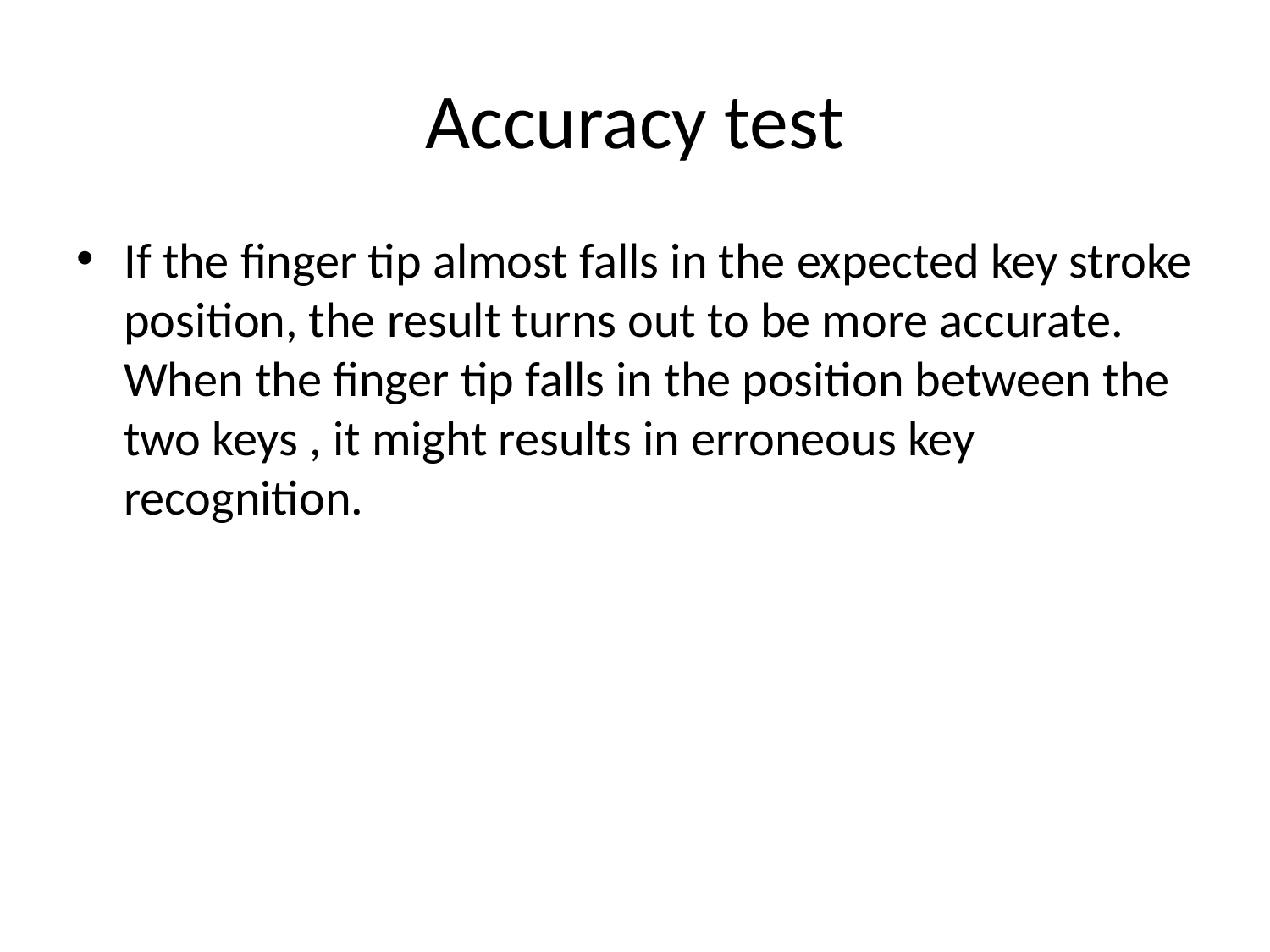

# Accuracy test
If the finger tip almost falls in the expected key stroke position, the result turns out to be more accurate. When the finger tip falls in the position between the two keys , it might results in erroneous key recognition.